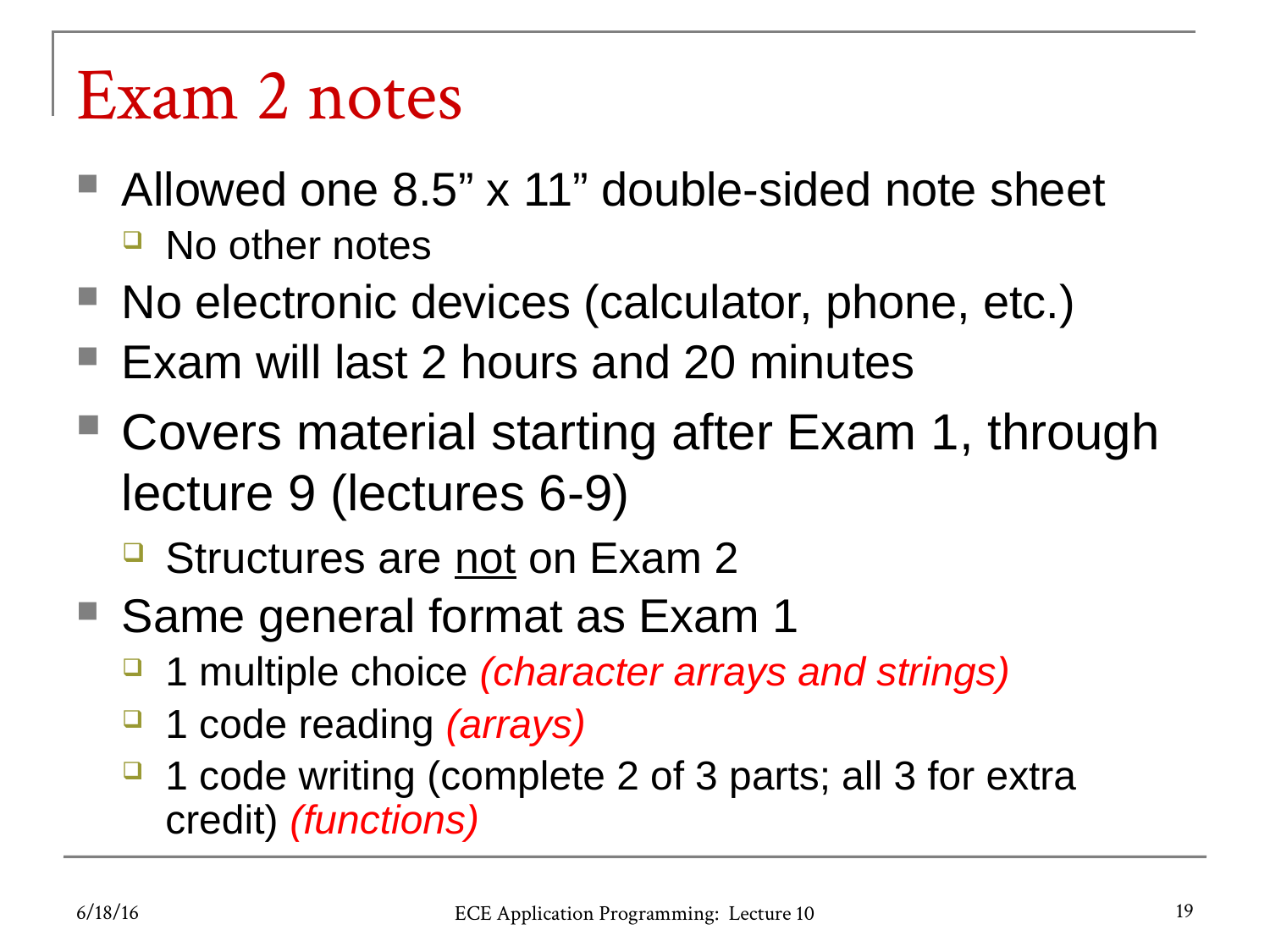

# Exam 2 notes
Allowed one 8.5” x 11” double-sided note sheet
No other notes
No electronic devices (calculator, phone, etc.)
Exam will last 2 hours and 20 minutes
Covers material starting after Exam 1, through lecture 9 (lectures 6-9)
Structures are not on Exam 2
Same general format as Exam 1
1 multiple choice (character arrays and strings)
1 code reading (arrays)
1 code writing (complete 2 of 3 parts; all 3 for extra credit) (functions)
6/18/16
19
ECE Application Programming:  Lecture 10